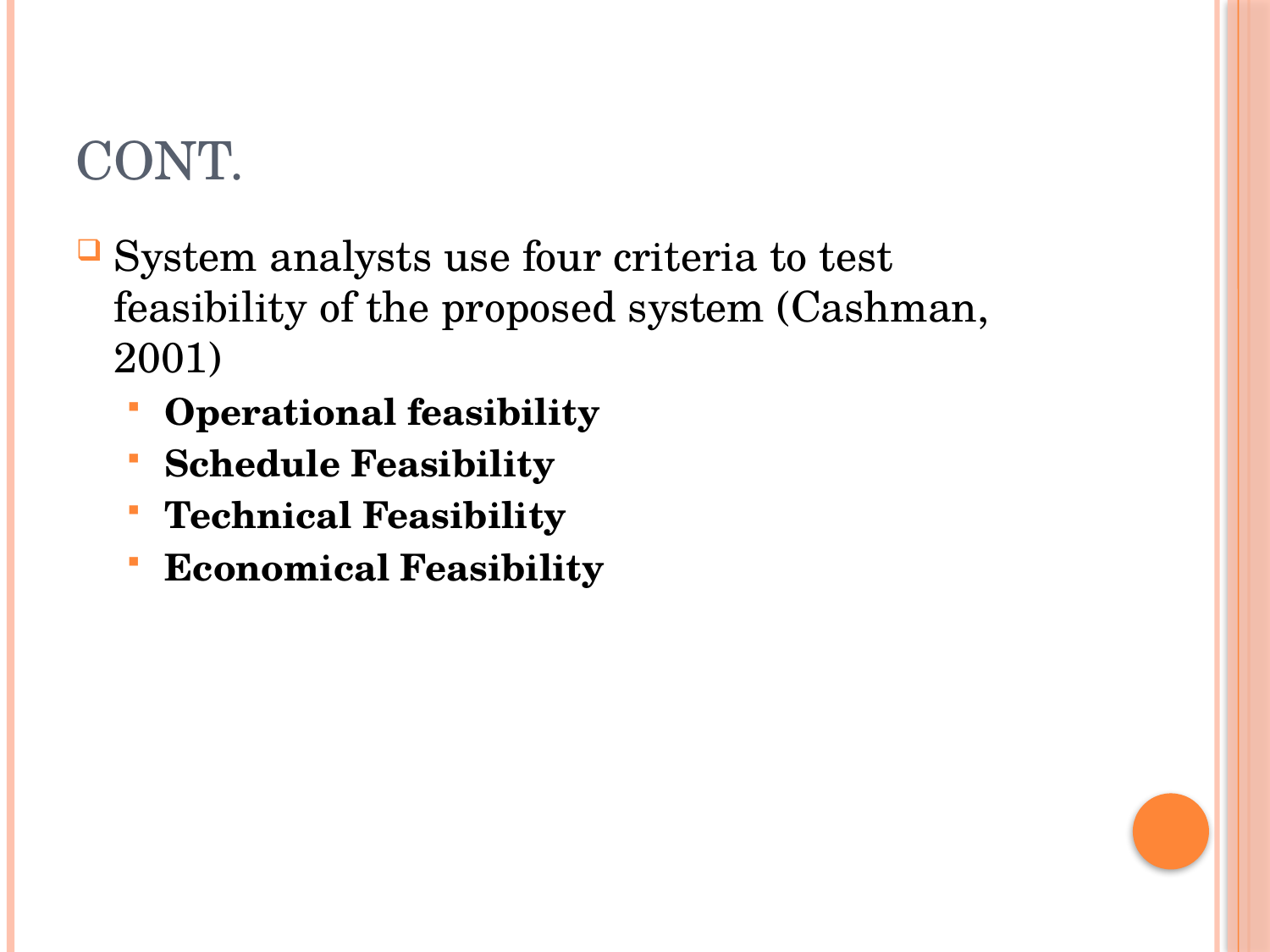

# Cont.
System analysts use four criteria to test feasibility of the proposed system (Cashman, 2001)
Operational feasibility
Schedule Feasibility
Technical Feasibility
Economical Feasibility